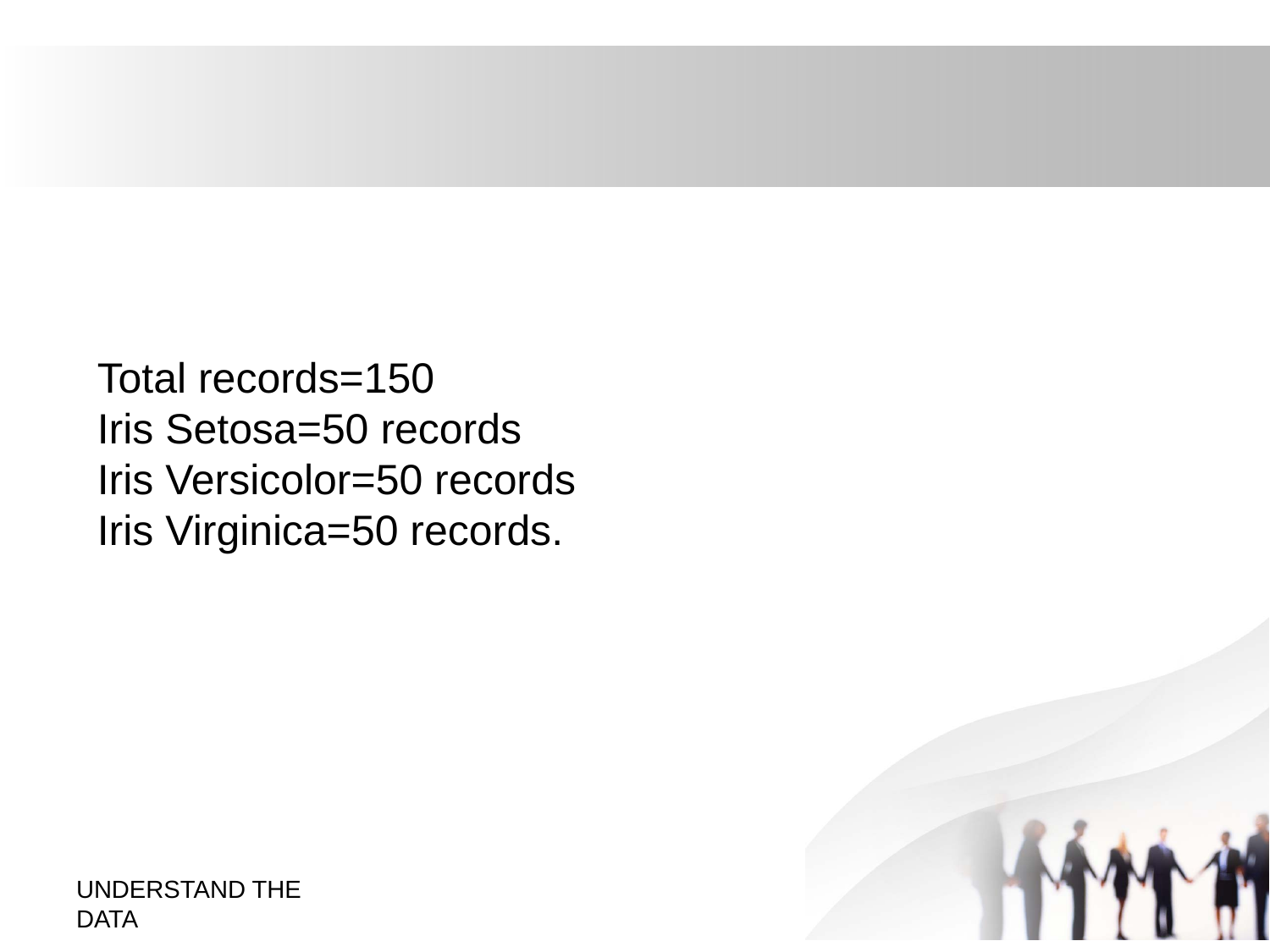

Total records=150
Iris Setosa=50 records
Iris Versicolor=50 records
Iris Virginica=50 records.
UNDERSTAND THE DATA
4